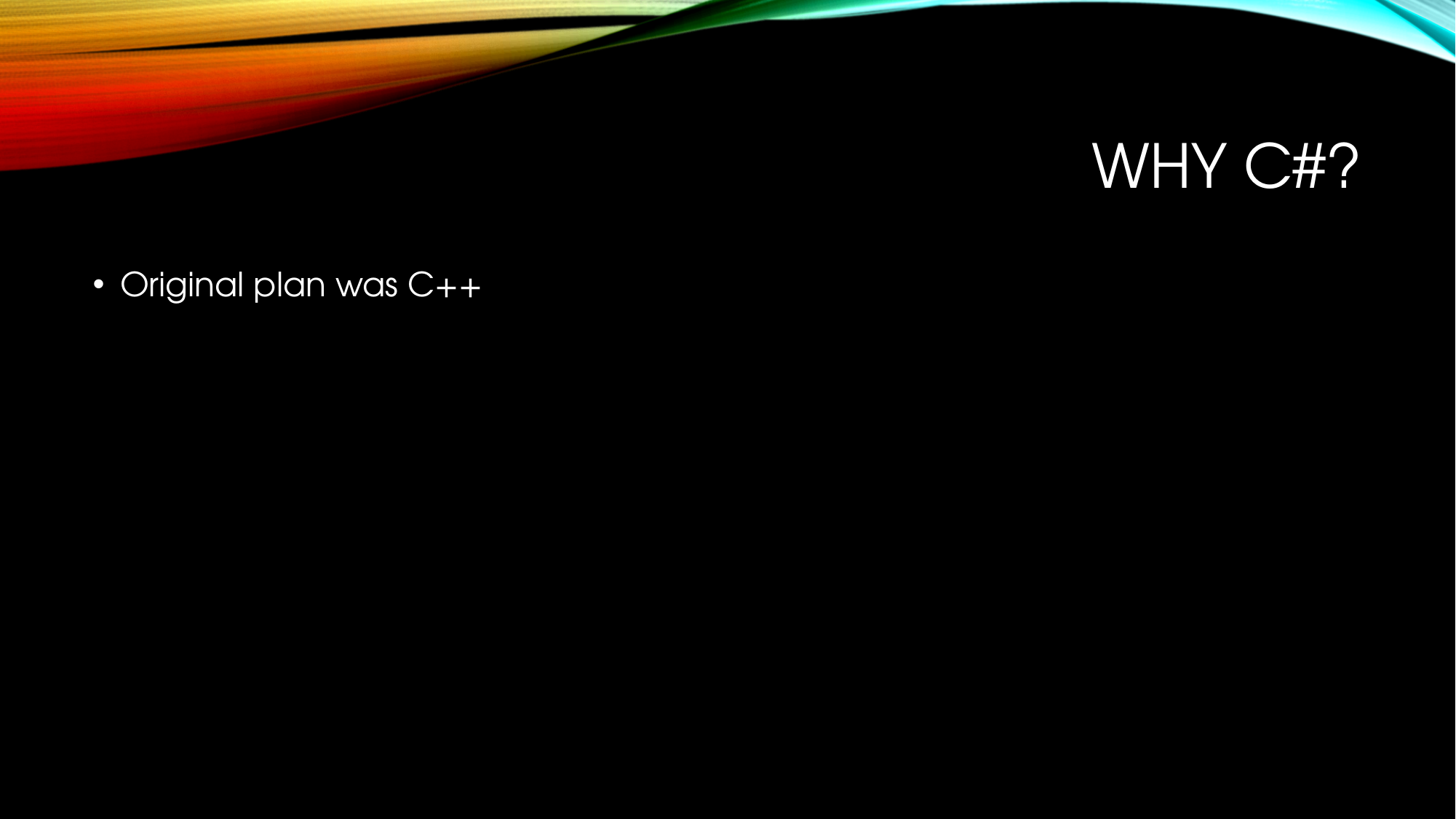

# Why c#?
Original plan was C++